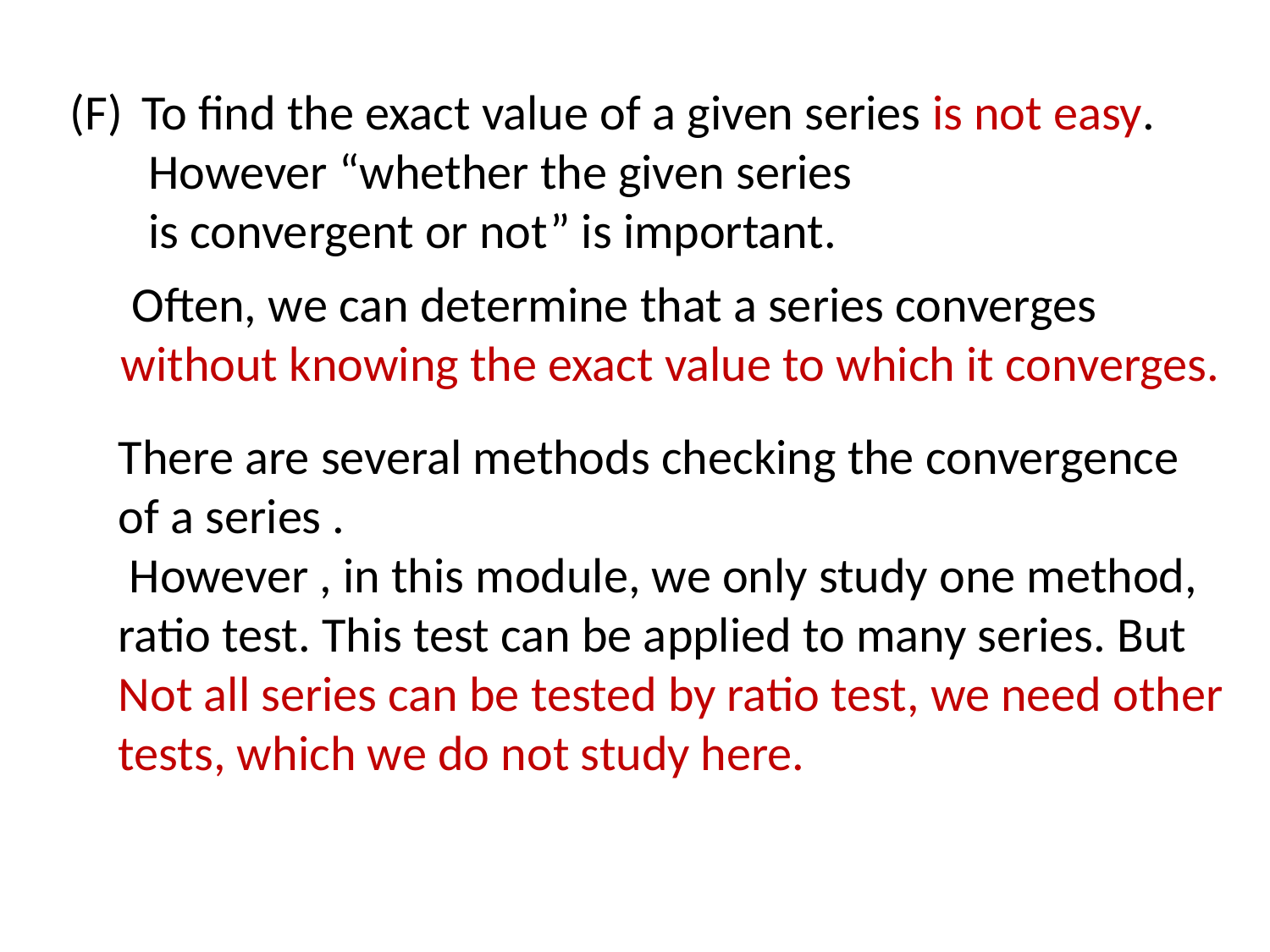

To find the exact value of a given series is not easy.
       However “whether the given series
       is convergent or not” is important.
 Often, we can determine that a series converges
without knowing the exact value to which it converges.
There are several methods checking the convergence of a series .
 However , in this module, we only study one method, ratio test. This test can be applied to many series. But Not all series can be tested by ratio test, we need other tests, which we do not study here.